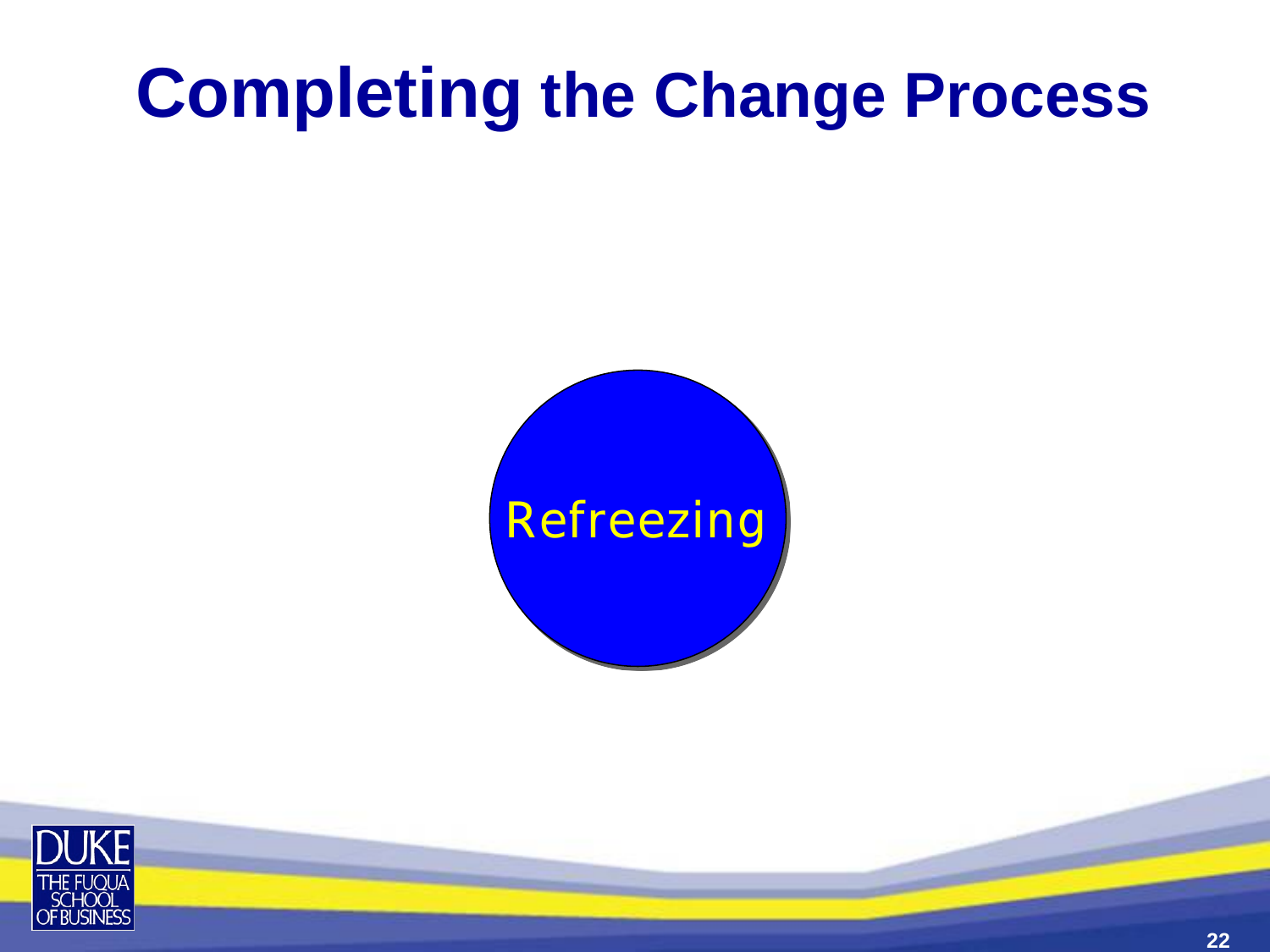

# Completing the Change Process
Refreezing
22